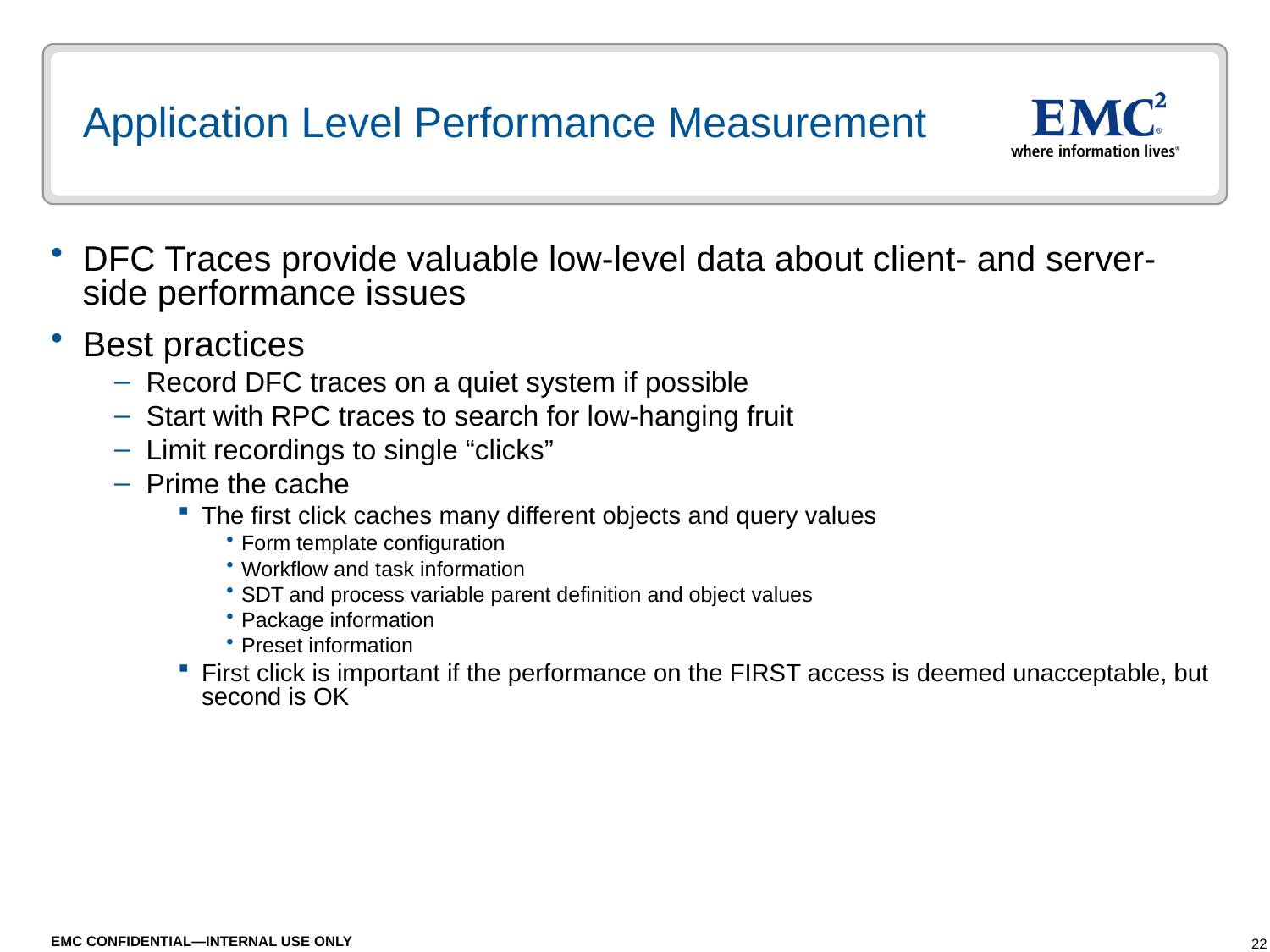

# Application Level Performance Measurement
DFC Traces provide valuable low-level data about client- and server-side performance issues
Best practices
Record DFC traces on a quiet system if possible
Start with RPC traces to search for low-hanging fruit
Limit recordings to single “clicks”
Prime the cache
The first click caches many different objects and query values
Form template configuration
Workflow and task information
SDT and process variable parent definition and object values
Package information
Preset information
First click is important if the performance on the FIRST access is deemed unacceptable, but second is OK